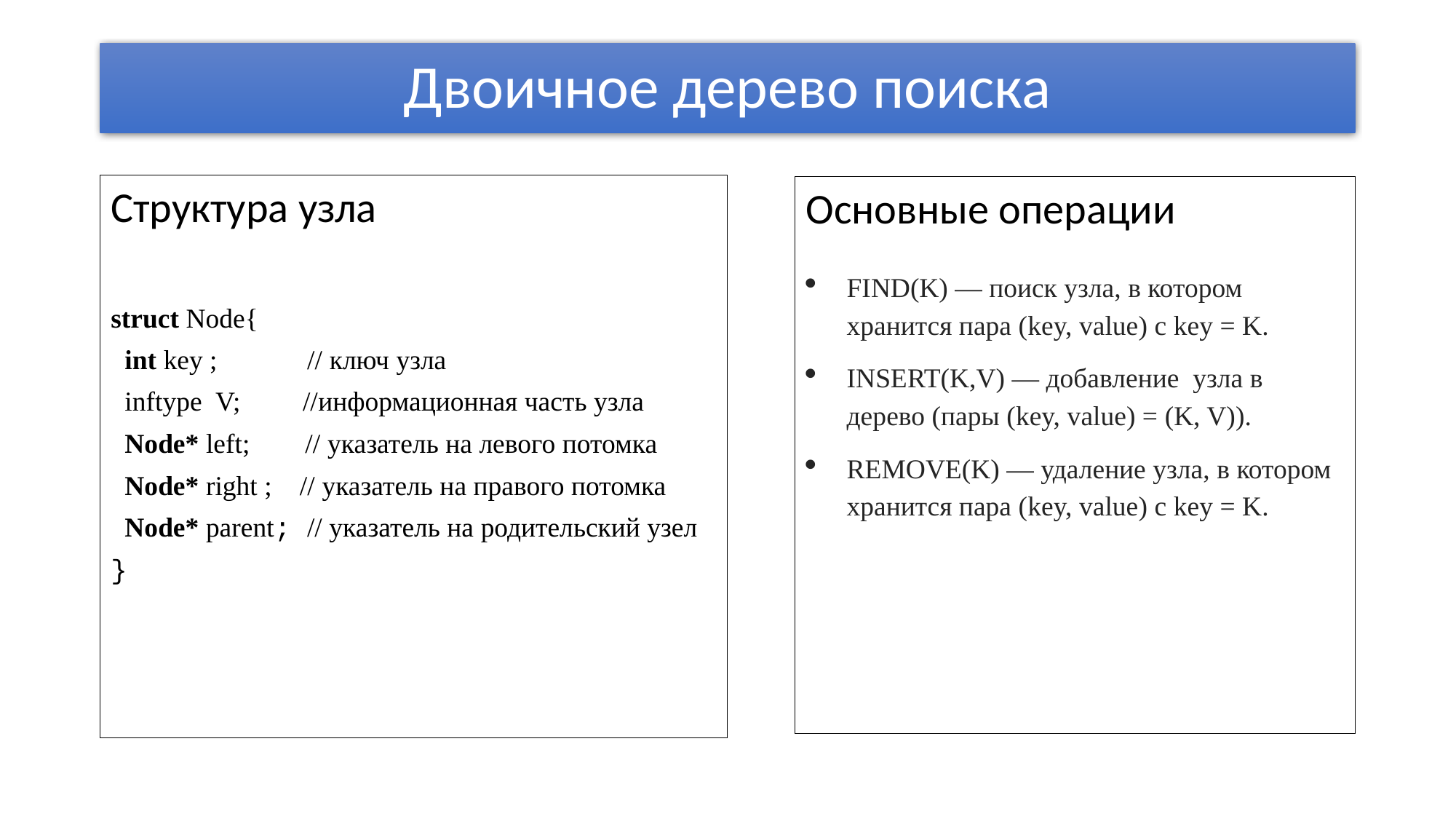

# Двоичное дерево поиска
Структура узла

struct Node{
  int key ;             // ключ узла
  inftype  V;         //информационная часть узла
  Node* left;        // указатель на левого потомка
  Node* right ;    // указатель на правого потомка
  Node* parent; // указатель на родительский узел
}

Основные операции

FIND(K) — поиск узла, в котором хранится пара (key, value) с key = K.
INSERT(K,V) — добавление  узла в  дерево (пары (key, value) = (K, V)).
REMOVE(K) — удаление узла, в котором хранится пара (key, value) с key = K.